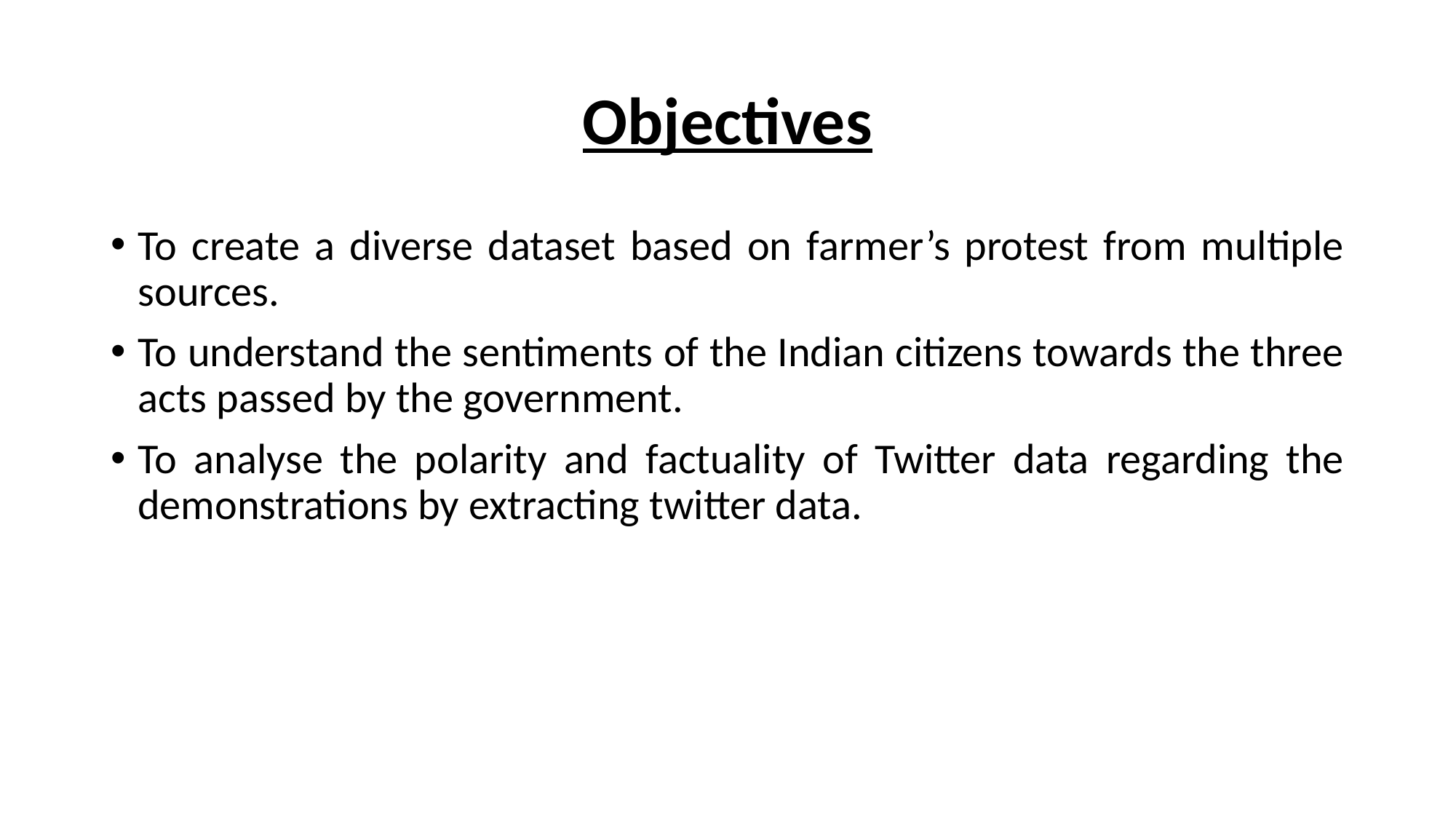

Objectives
To create a diverse dataset based on farmer’s protest from multiple sources.
To understand the sentiments of the Indian citizens towards the three acts passed by the government.
To analyse the polarity and factuality of Twitter data regarding the demonstrations by extracting twitter data.